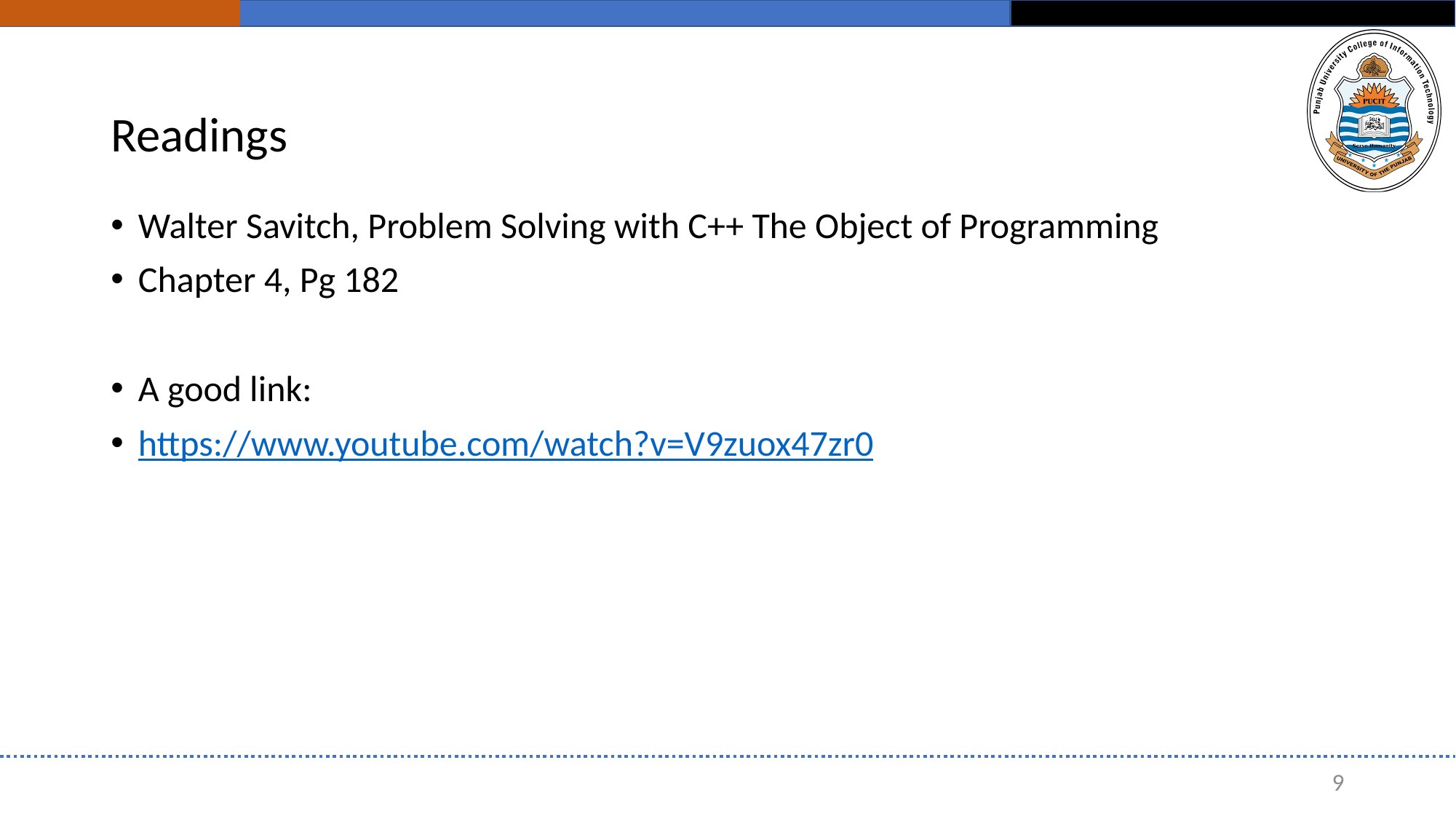

# Readings
Walter Savitch, Problem Solving with C++ The Object of Programming
Chapter 4, Pg 182

A good link:
https://www.youtube.com/watch?v=V9zuox47zr0
9